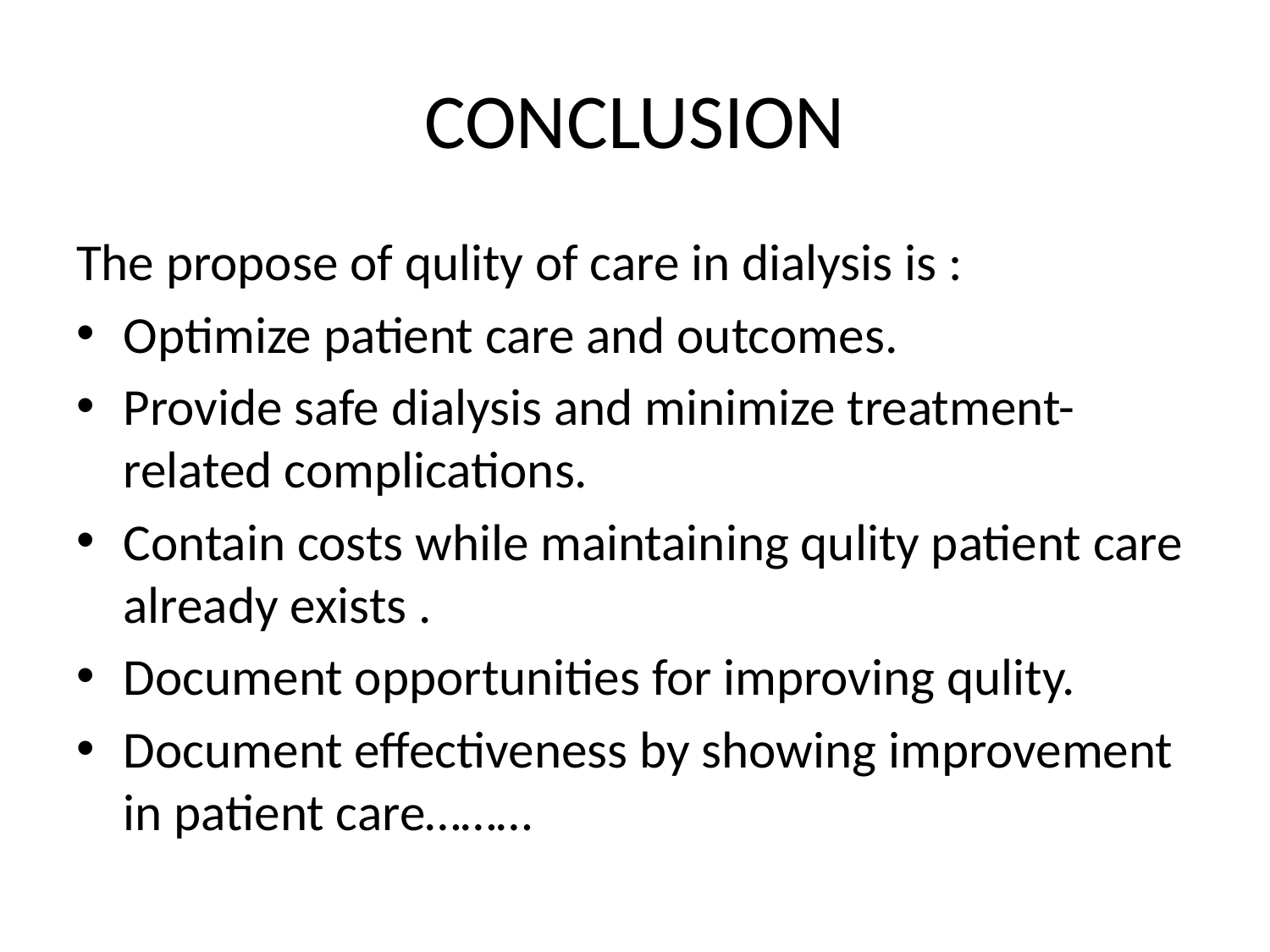

# CONCLUSION
The propose of qulity of care in dialysis is :
Optimize patient care and outcomes.
Provide safe dialysis and minimize treatment-related complications.
Contain costs while maintaining qulity patient care already exists .
Document opportunities for improving qulity.
Document effectiveness by showing improvement in patient care………